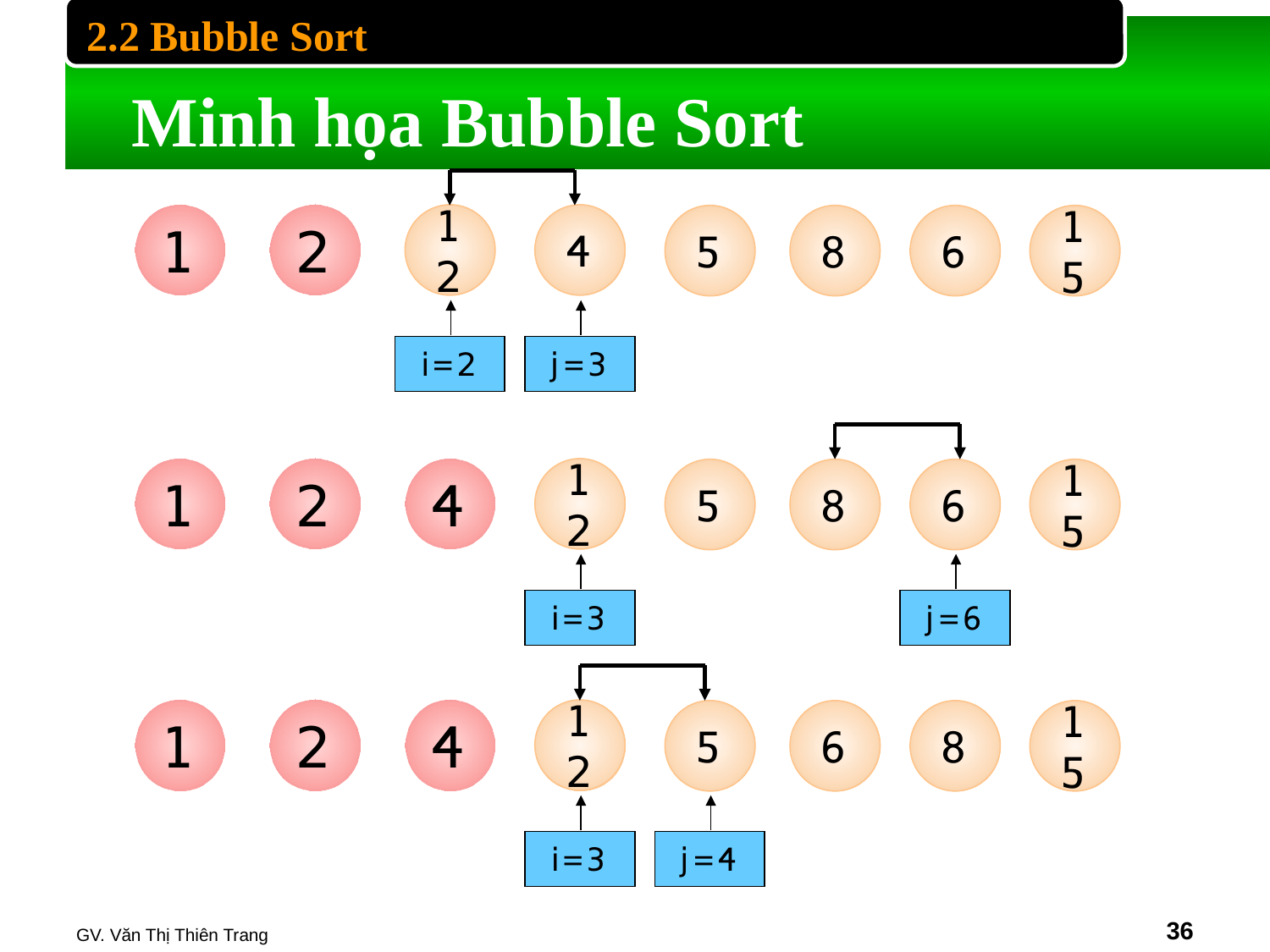

2.2 Bubble Sort
# Minh họa Bubble Sort
1
2
12
4
5
8
6
15
i=2
j=3
1
2
4
12
5
8
6
15
i=3
j=6
1
2
4
12
5
6
8
15
i=3
j=4
GV. Văn Thị Thiên Trang
36